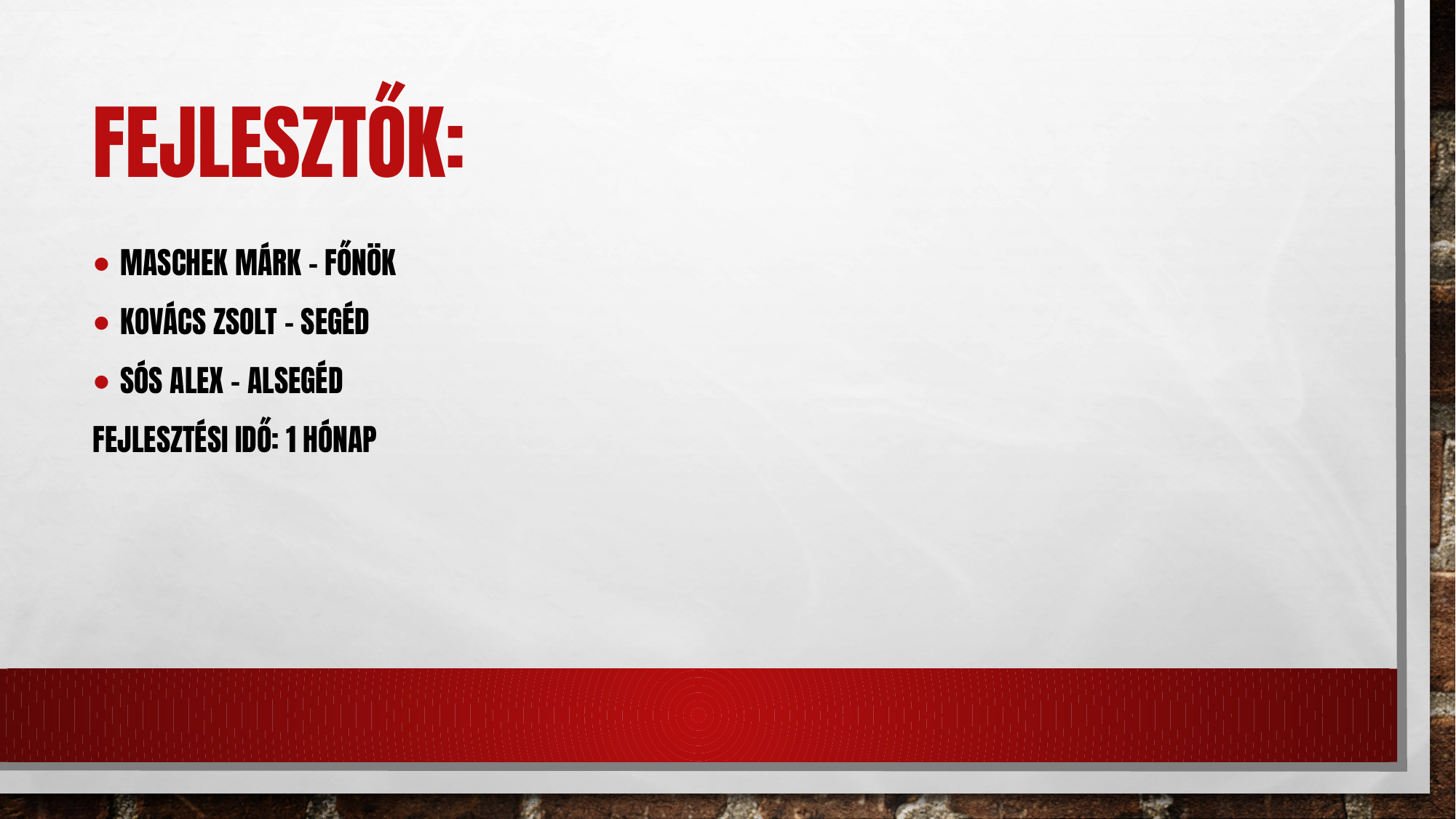

# Fejlesztők:
Maschek Márk - főnök
Kovács zsolt - segéd
Sós alex – alsegéd
Fejlesztési idő: 1 hónap